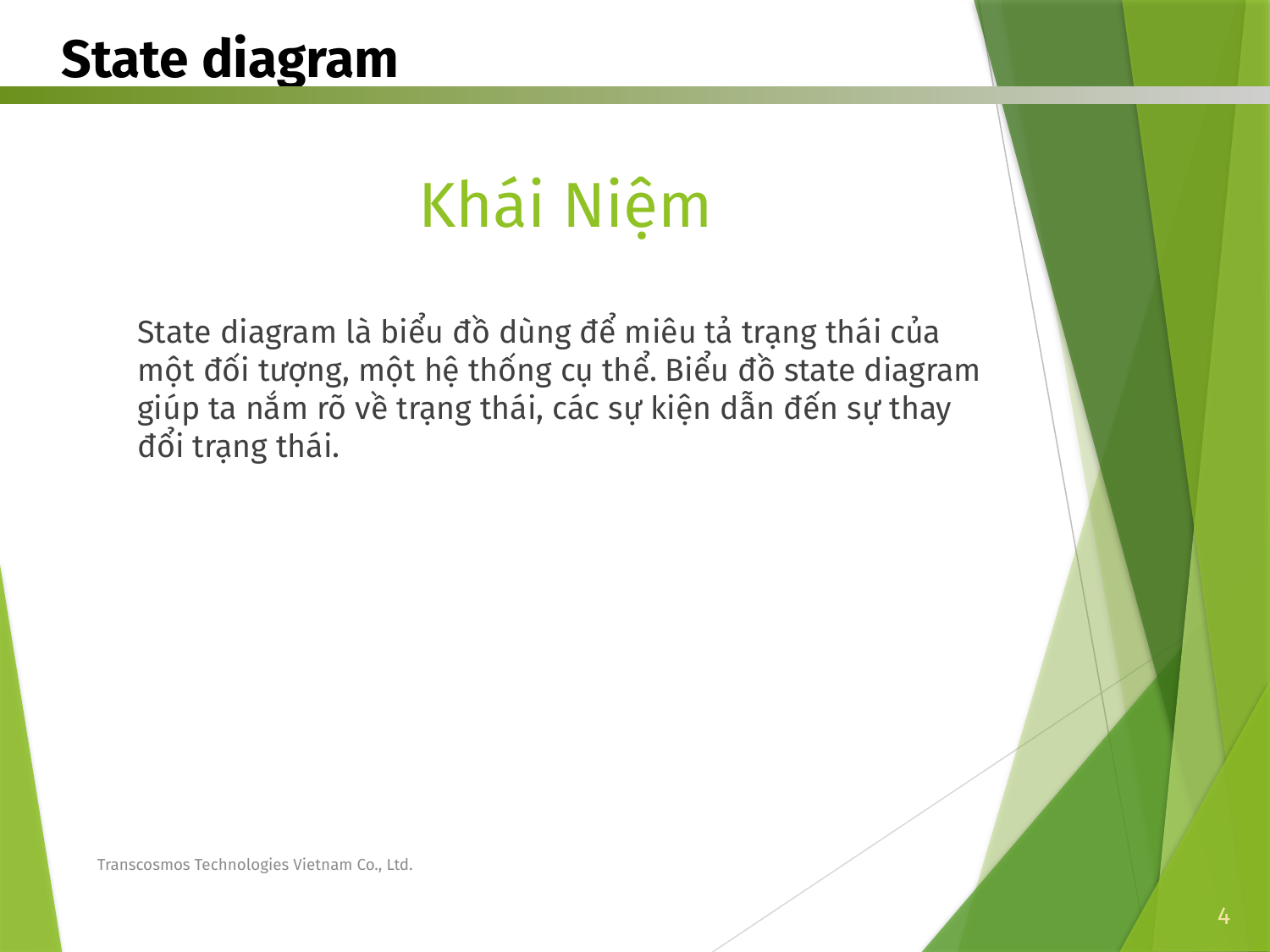

State diagram

# Khái Niệm
State diagram là biểu đồ dùng để miêu tả trạng thái của một đối tượng, một hệ thống cụ thể. Biểu đồ state diagram giúp ta nắm rõ về trạng thái, các sự kiện dẫn đến sự thay đổi trạng thái.

Transcosmos Technologies Vietnam Co., Ltd.
4